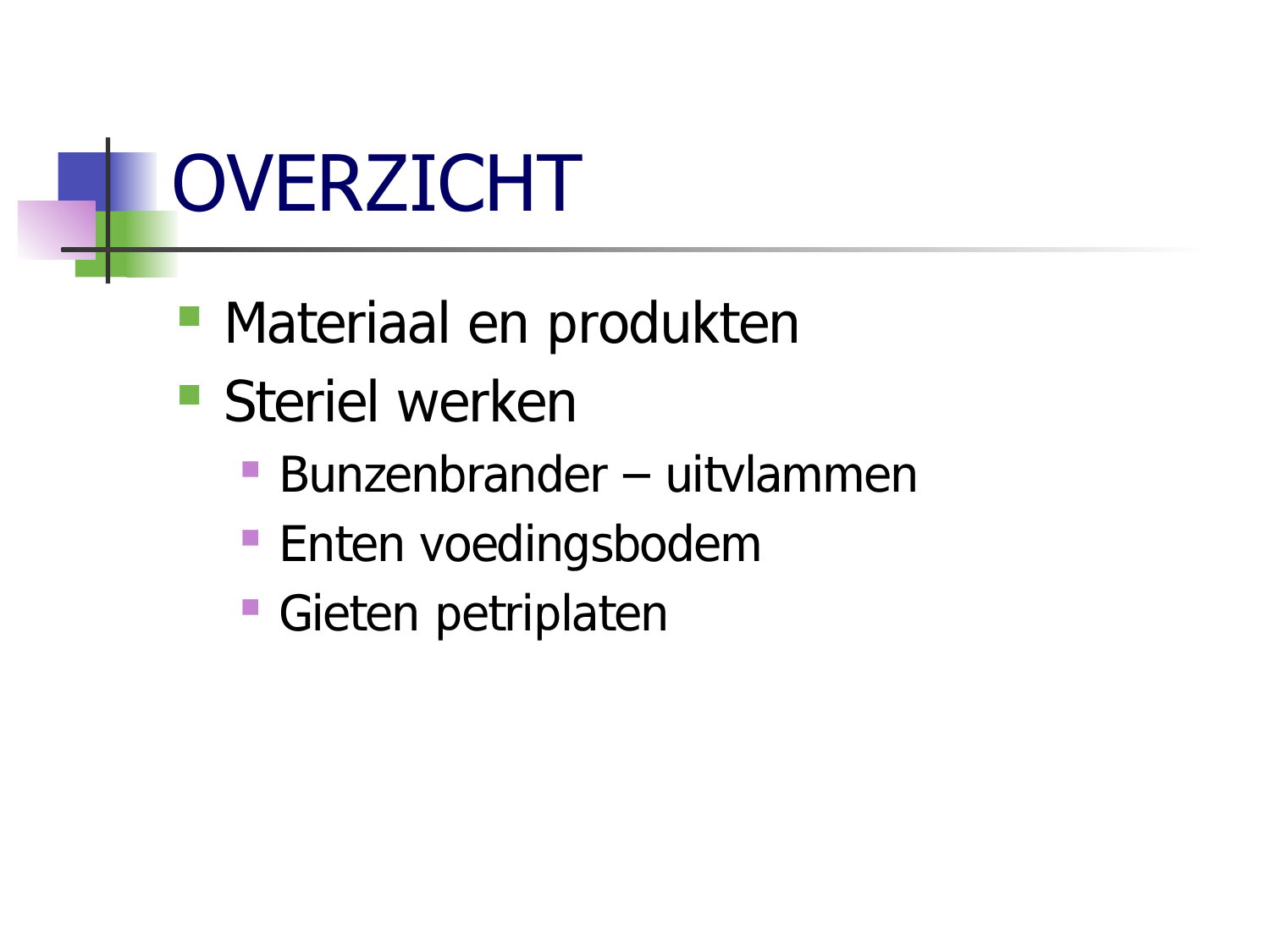

# OVERZICHT
Materiaal en produkten
Steriel werken
Bunzenbrander – uitvlammen
Enten voedingsbodem
Gieten petriplaten